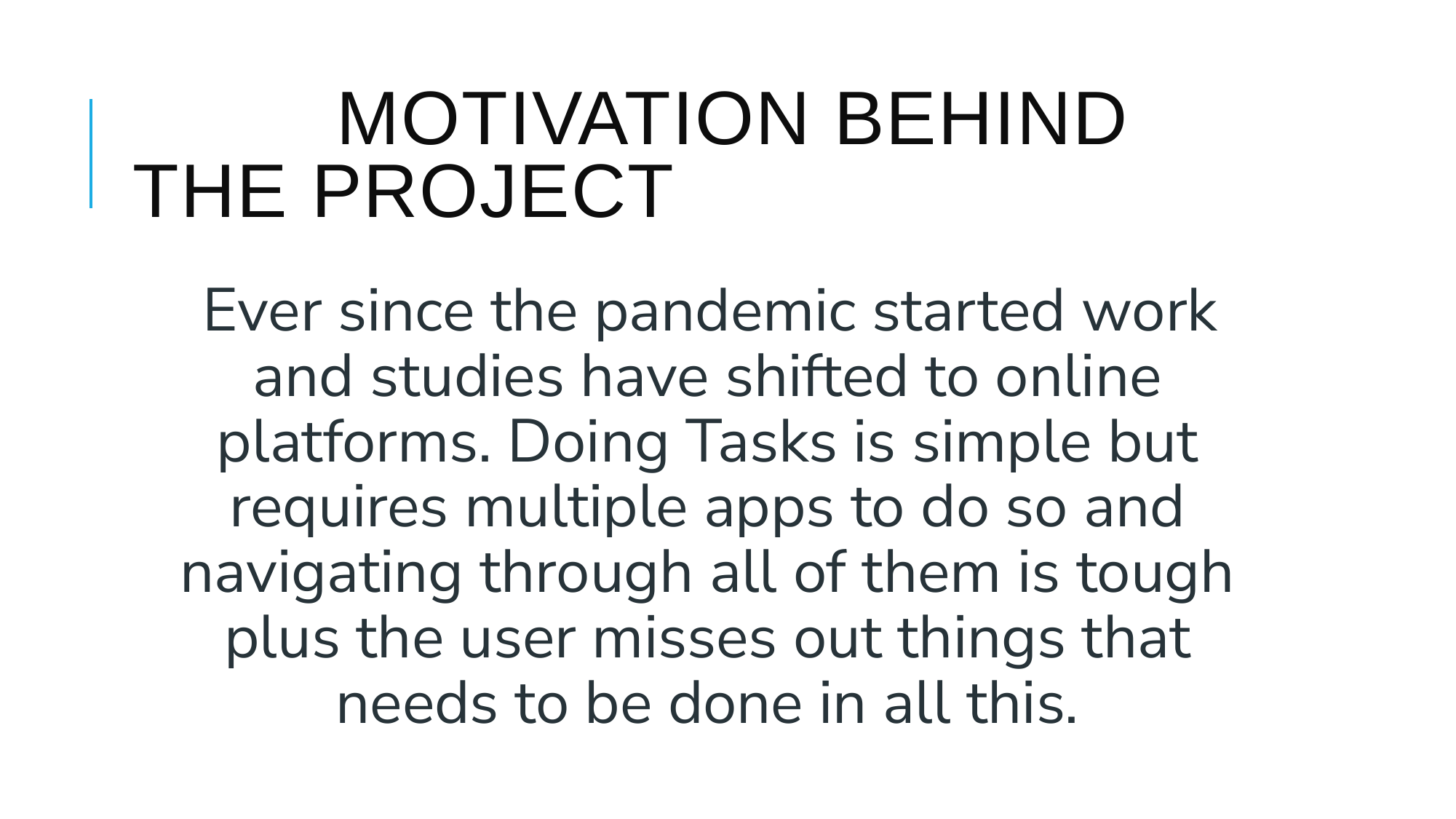

# MOTIVATION BEHIND THE PROJECT
Ever since the pandemic started work and studies have shifted to online platforms. Doing Tasks is simple but requires multiple apps to do so and navigating through all of them is tough plus the user misses out things that needs to be done in all this.